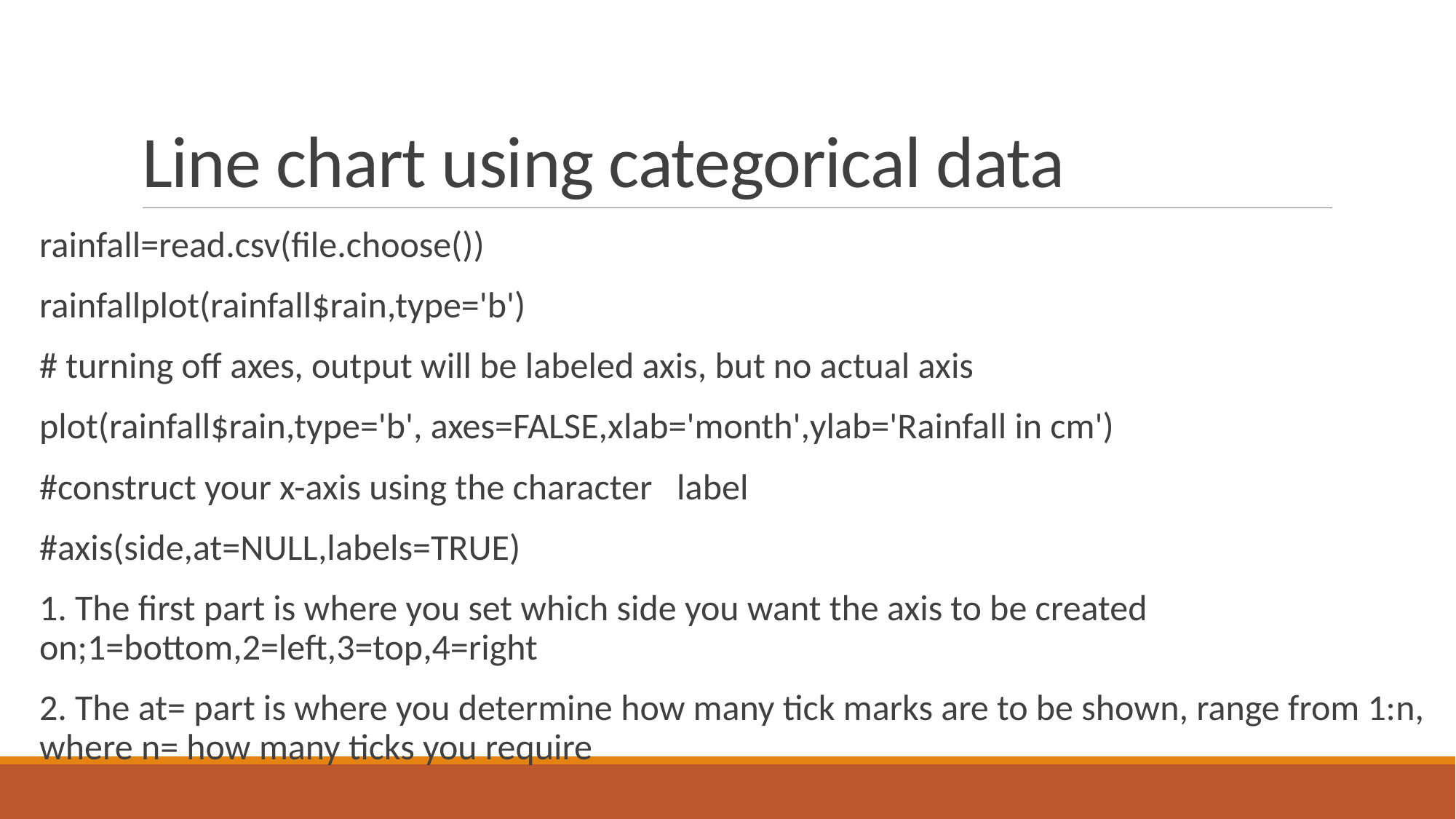

# Line chart using categorical data
rainfall=read.csv(file.choose())
rainfallplot(rainfall$rain,type='b')
# turning off axes, output will be labeled axis, but no actual axis
plot(rainfall$rain,type='b', axes=FALSE,xlab='month',ylab='Rainfall in cm')
#construct your x-axis using the character   label
#axis(side,at=NULL,labels=TRUE)
1. The first part is where you set which side you want the axis to be created on;1=bottom,2=left,3=top,4=right
2. The at= part is where you determine how many tick marks are to be shown, range from 1:n, where n= how many ticks you require